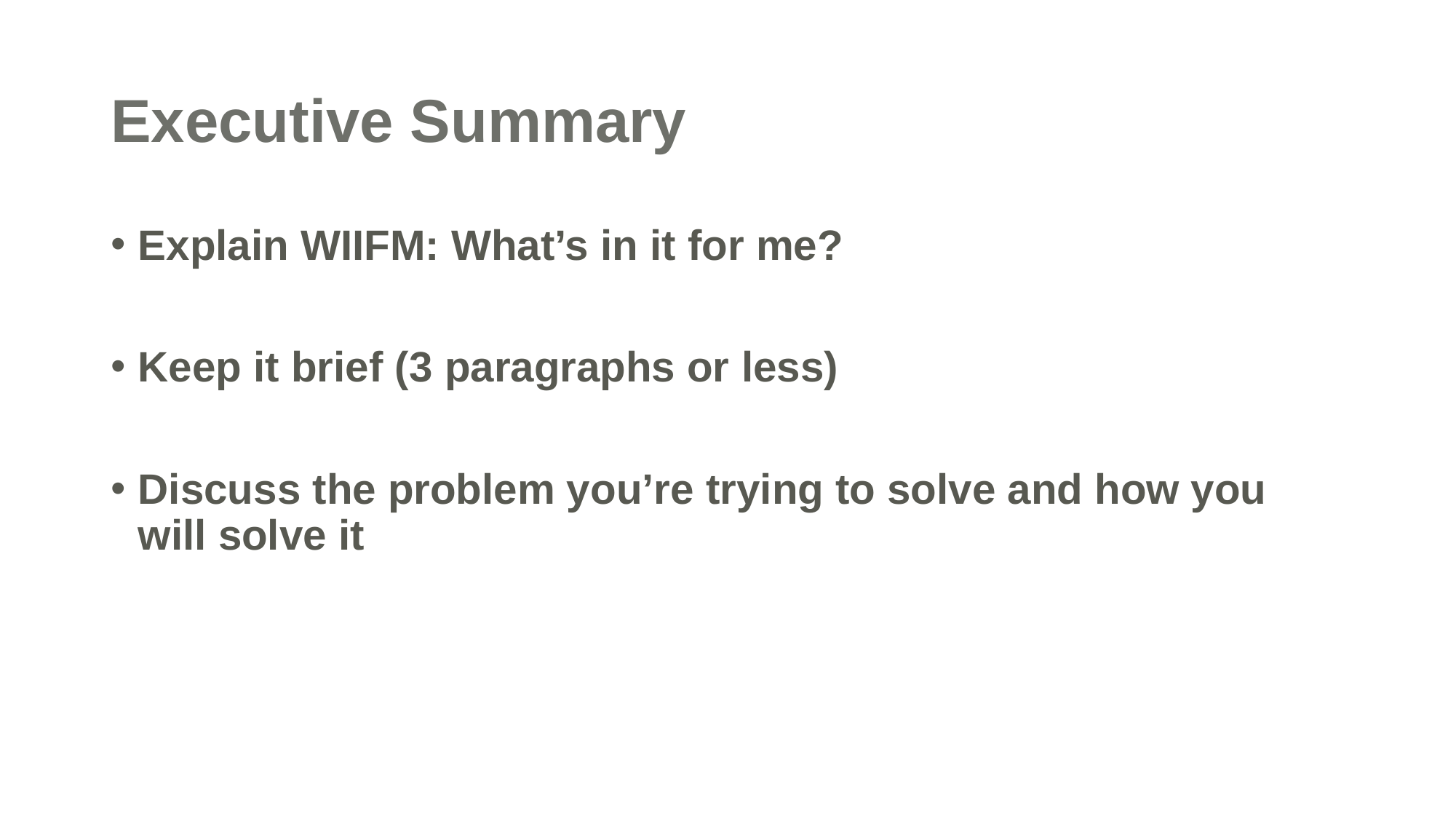

# Executive Summary
Explain WIIFM: What’s in it for me?

Keep it brief (3 paragraphs or less)

Discuss the problem you’re trying to solve and how you will solve it